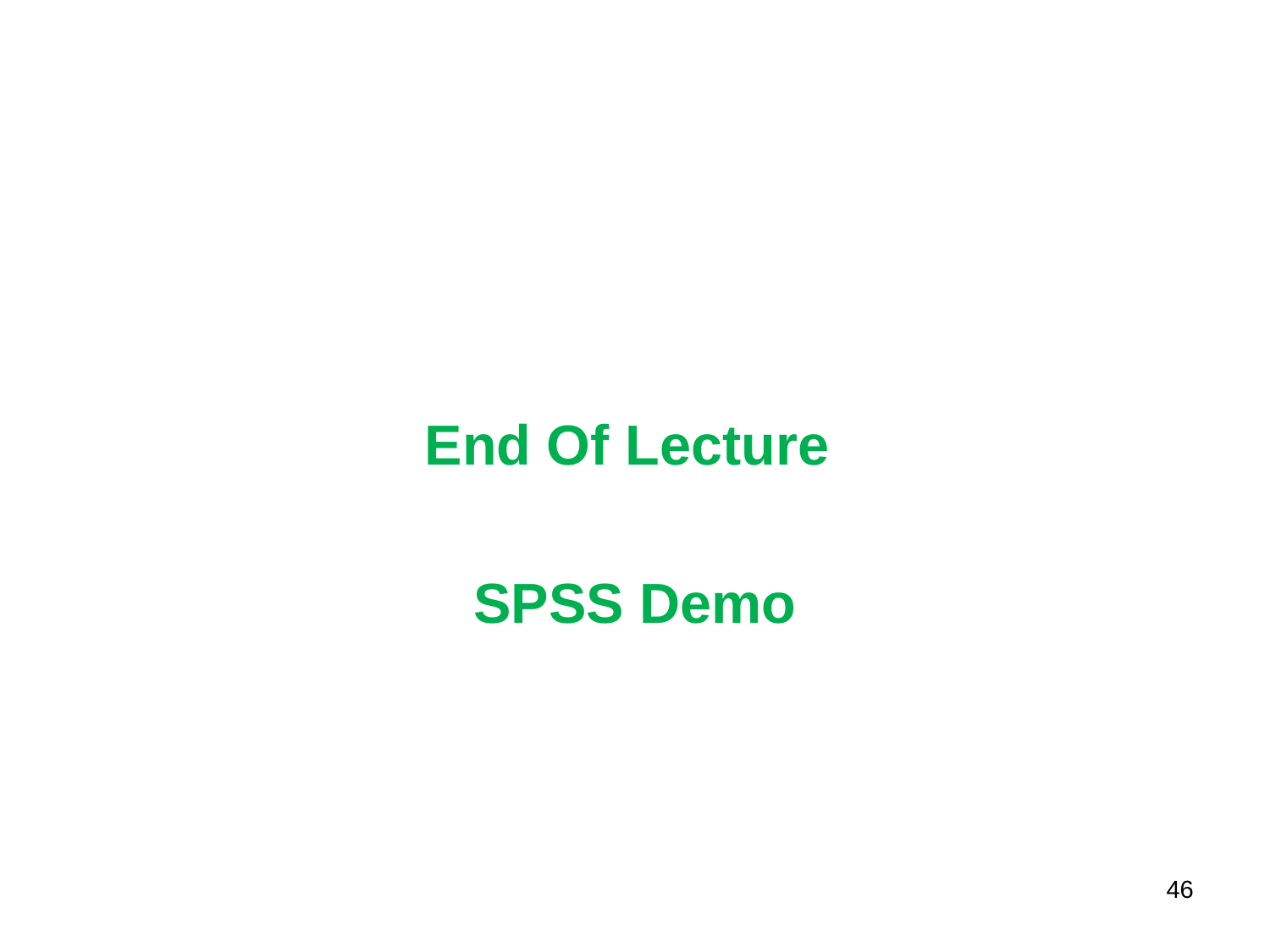

#

End Of Lecture

SPSS Demo
46